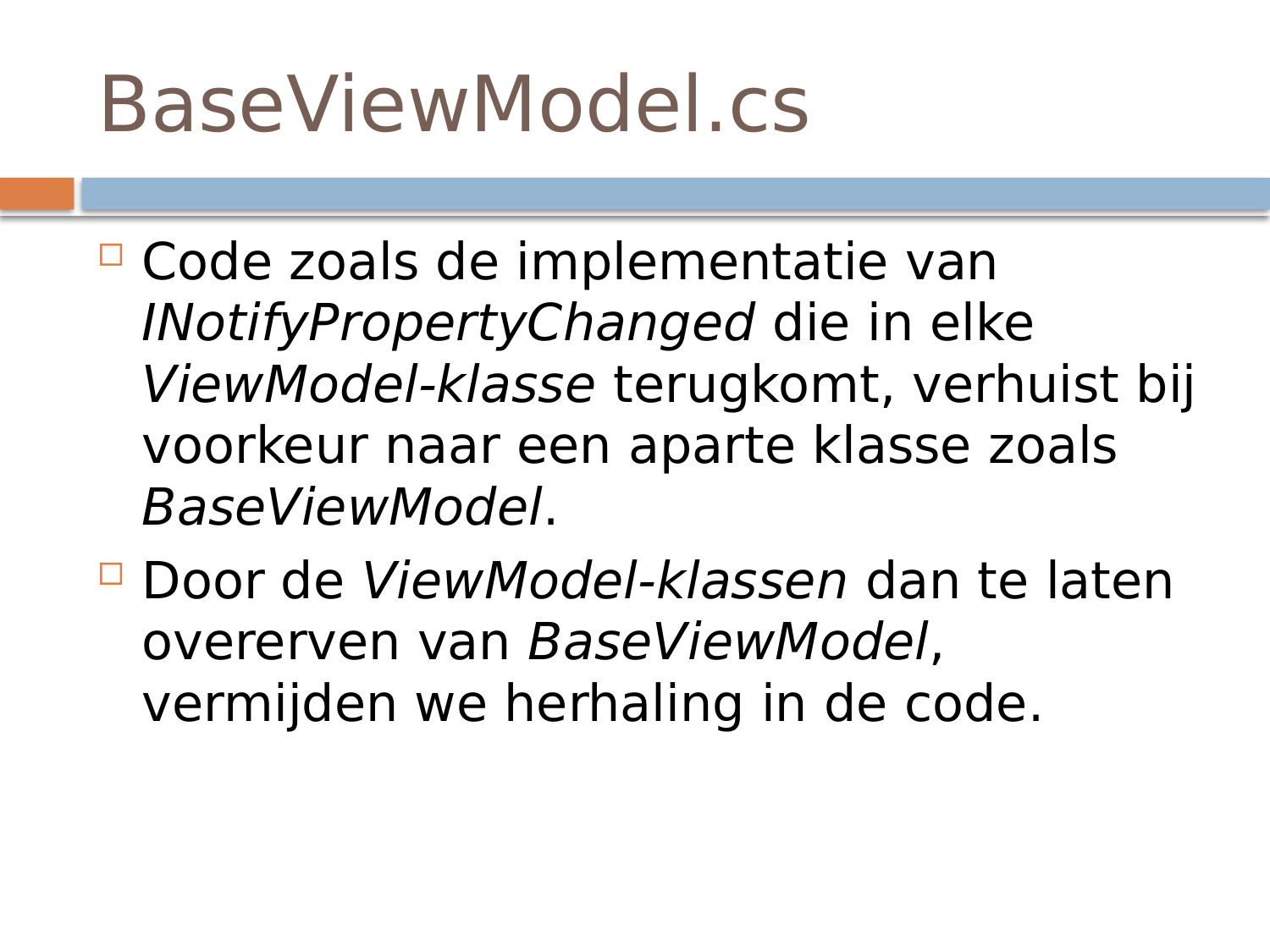

# BaseViewModel.cs
Code zoals de implementatie van INotifyPropertyChanged die in elke ViewModel-klasse terugkomt, verhuist bij voorkeur naar een aparte klasse zoals BaseViewModel.
Door de ViewModel-klassen dan te laten overerven van BaseViewModel, vermijden we herhaling in de code.